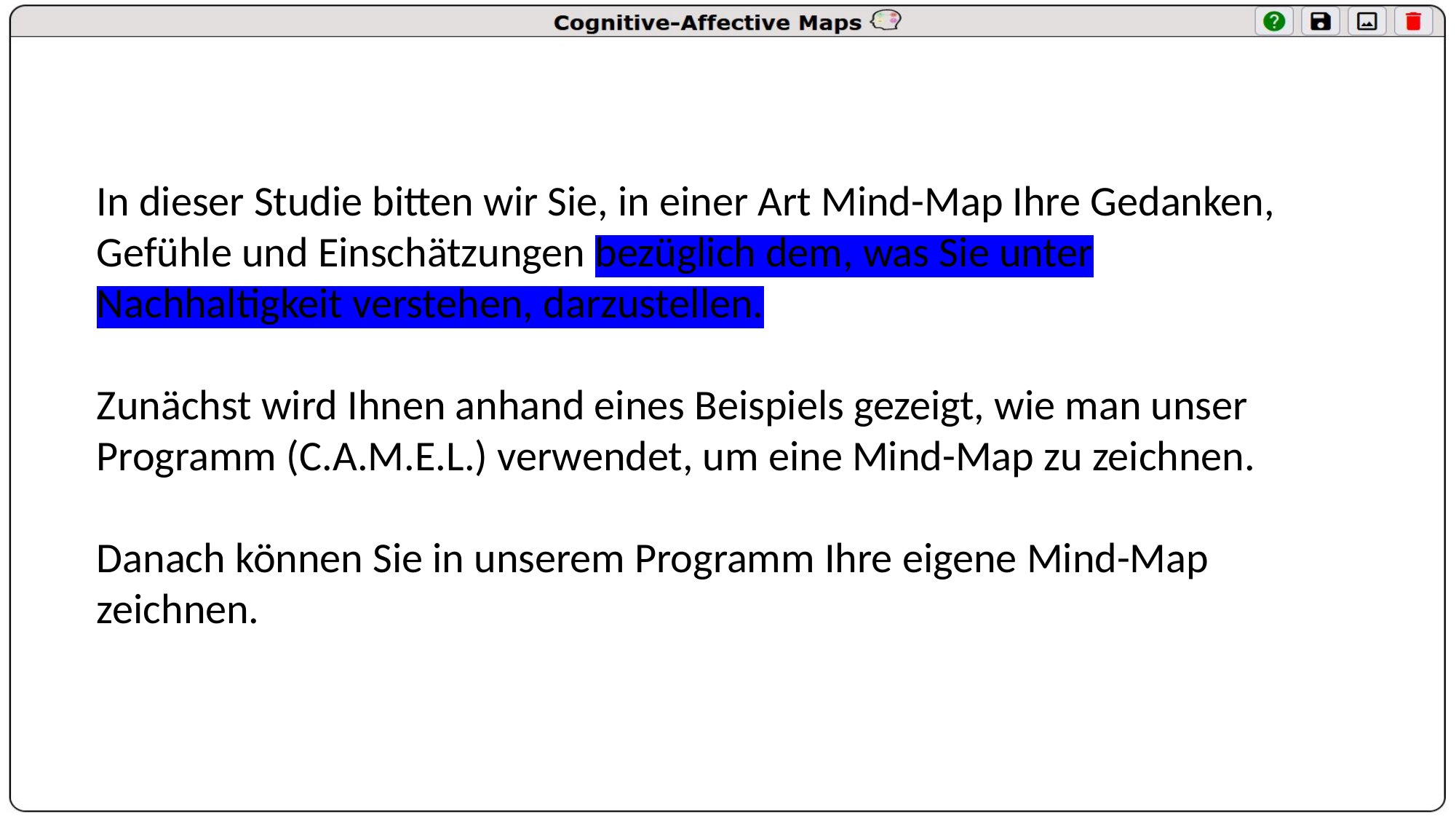

In dieser Studie bitten wir Sie, in einer Art Mind-Map Ihre Gedanken, Gefühle und Einschätzungen bezüglich dem, was Sie unter Nachhaltigkeit verstehen, darzustellen.

Zunächst wird Ihnen anhand eines Beispiels gezeigt, wie man unser Programm (C.A.M.E.L.) verwendet, um eine Mind-Map zu zeichnen.

Danach können Sie in unserem Programm Ihre eigene Mind-Map zeichnen.